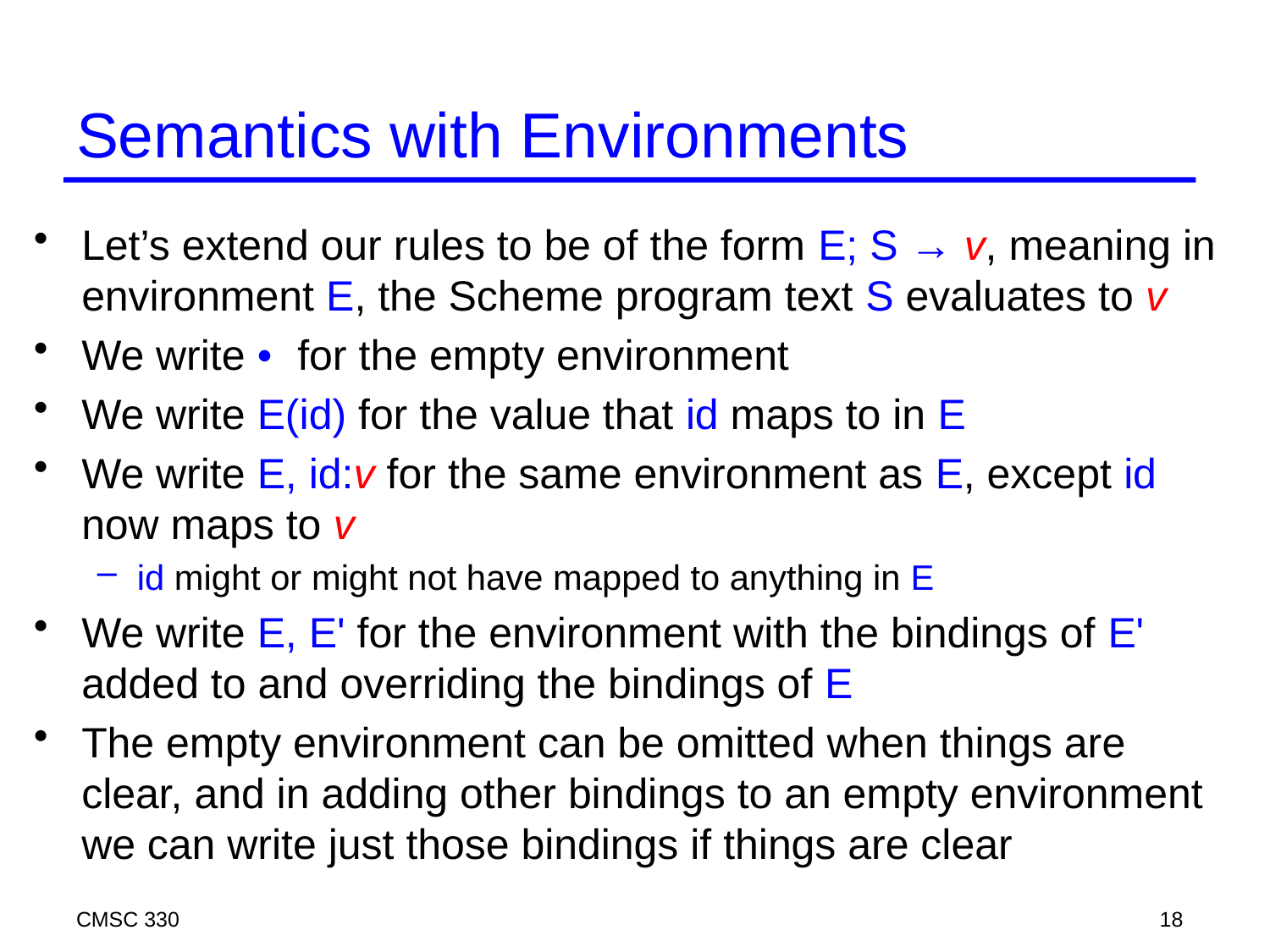

# Semantics with Environments
Let’s extend our rules to be of the form E; S → v, meaning in environment E, the Scheme program text S evaluates to v
We write • for the empty environment
We write E(id) for the value that id maps to in E
We write E, id:v for the same environment as E, except id now maps to v
id might or might not have mapped to anything in E
We write E, E' for the environment with the bindings of E' added to and overriding the bindings of E
The empty environment can be omitted when things are clear, and in adding other bindings to an empty environment we can write just those bindings if things are clear
CMSC 330
18